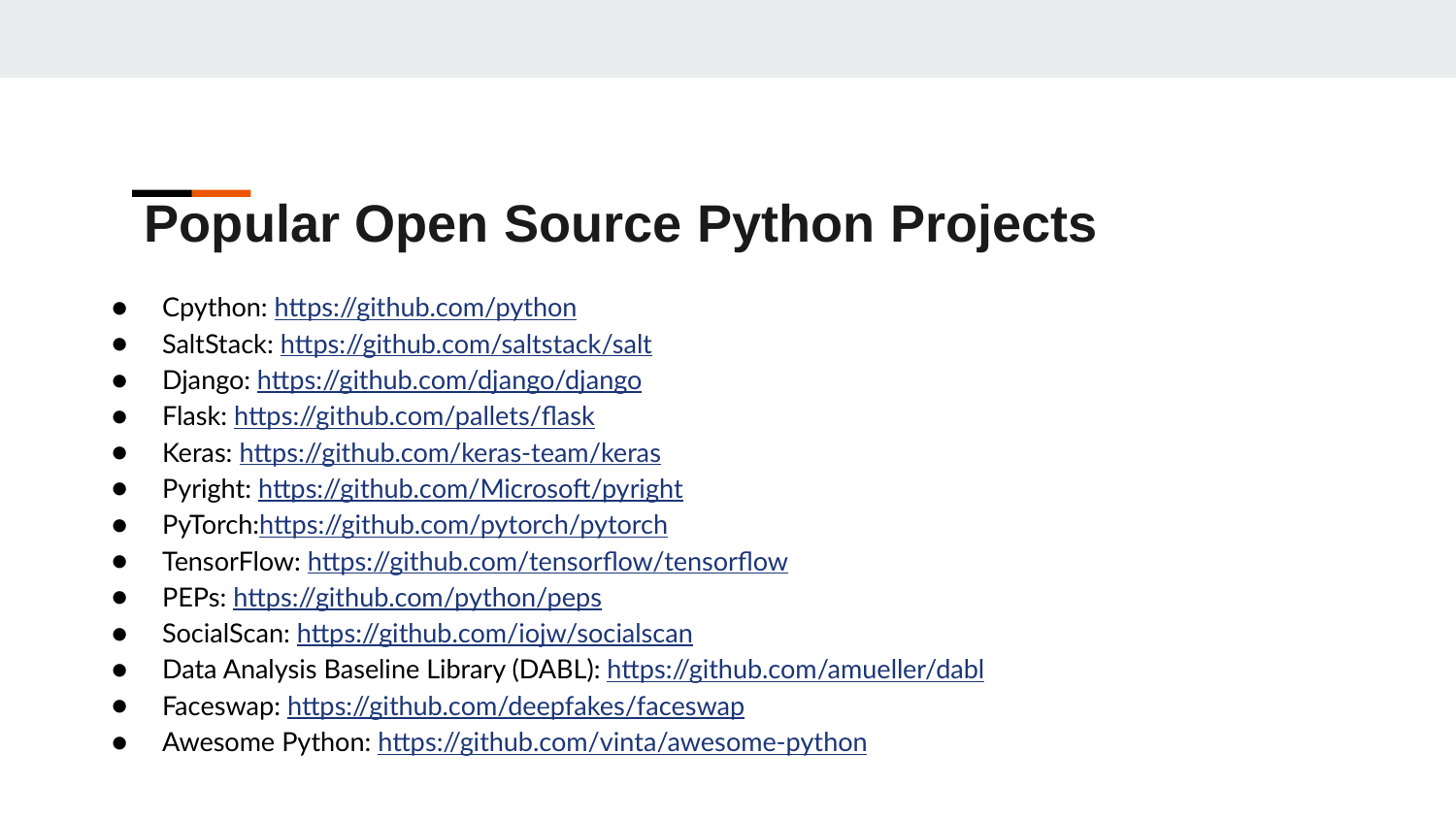

Popular Open Source Python Projects
Cpython: https://github.com/python
SaltStack: https://github.com/saltstack/salt
Django: https://github.com/django/django
Flask: https://github.com/pallets/flask
Keras: https://github.com/keras-team/keras
Pyright: https://github.com/Microsoft/pyright
PyTorch:https://github.com/pytorch/pytorch
TensorFlow: https://github.com/tensorflow/tensorflow
PEPs: https://github.com/python/peps
SocialScan: https://github.com/iojw/socialscan
Data Analysis Baseline Library (DABL): https://github.com/amueller/dabl
Faceswap: https://github.com/deepfakes/faceswap
Awesome Python: https://github.com/vinta/awesome-python